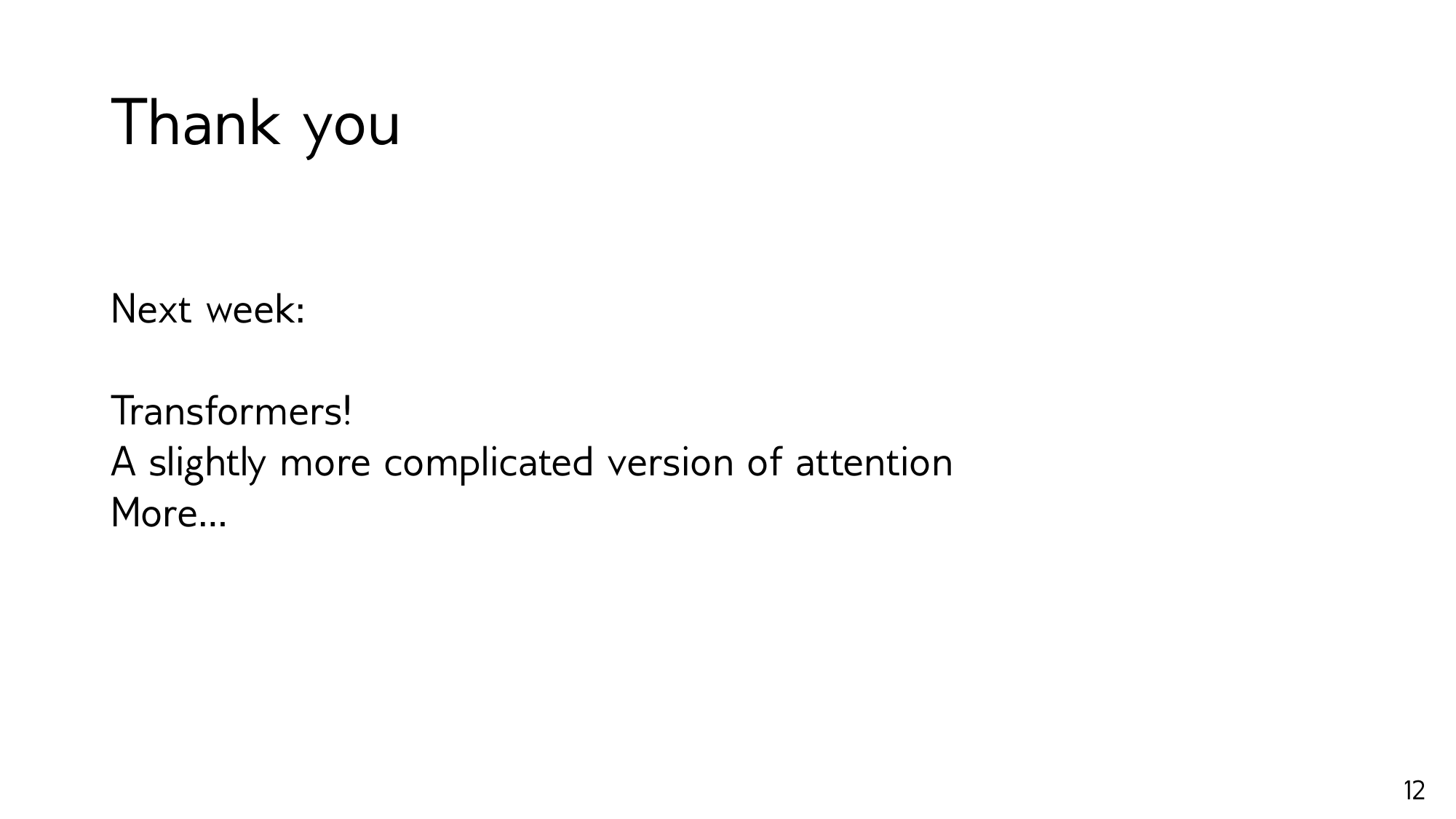

# Thank you
Next week:

Transformers!
A slightly more complicated version of attention
More…
12